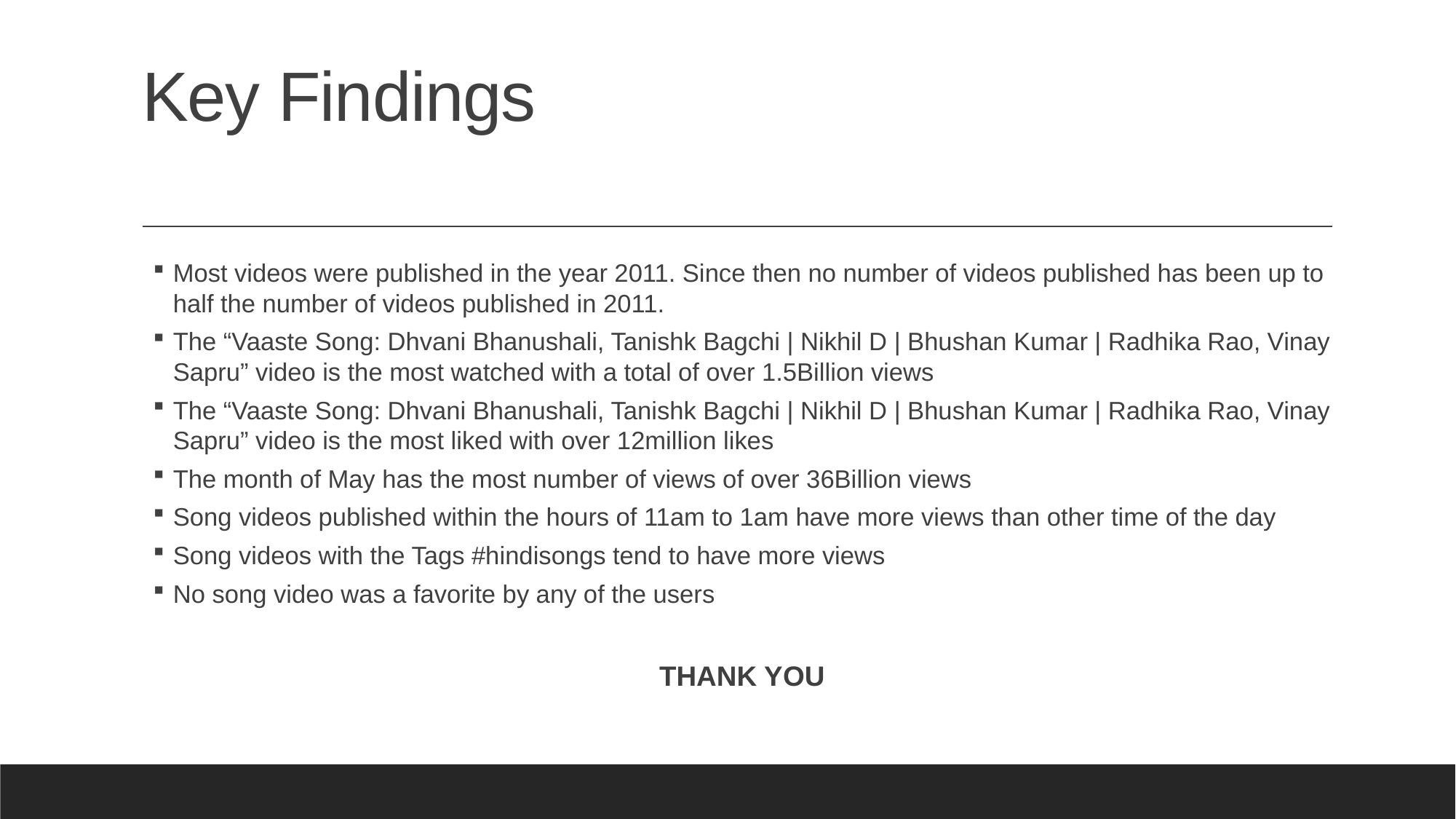

# Key Findings
Most videos were published in the year 2011. Since then no number of videos published has been up to half the number of videos published in 2011.
The “Vaaste Song: Dhvani Bhanushali, Tanishk Bagchi | Nikhil D | Bhushan Kumar | Radhika Rao, Vinay Sapru” video is the most watched with a total of over 1.5Billion views
The “Vaaste Song: Dhvani Bhanushali, Tanishk Bagchi | Nikhil D | Bhushan Kumar | Radhika Rao, Vinay Sapru” video is the most liked with over 12million likes
The month of May has the most number of views of over 36Billion views
Song videos published within the hours of 11am to 1am have more views than other time of the day
Song videos with the Tags #hindisongs tend to have more views
No song video was a favorite by any of the users

THANK YOU